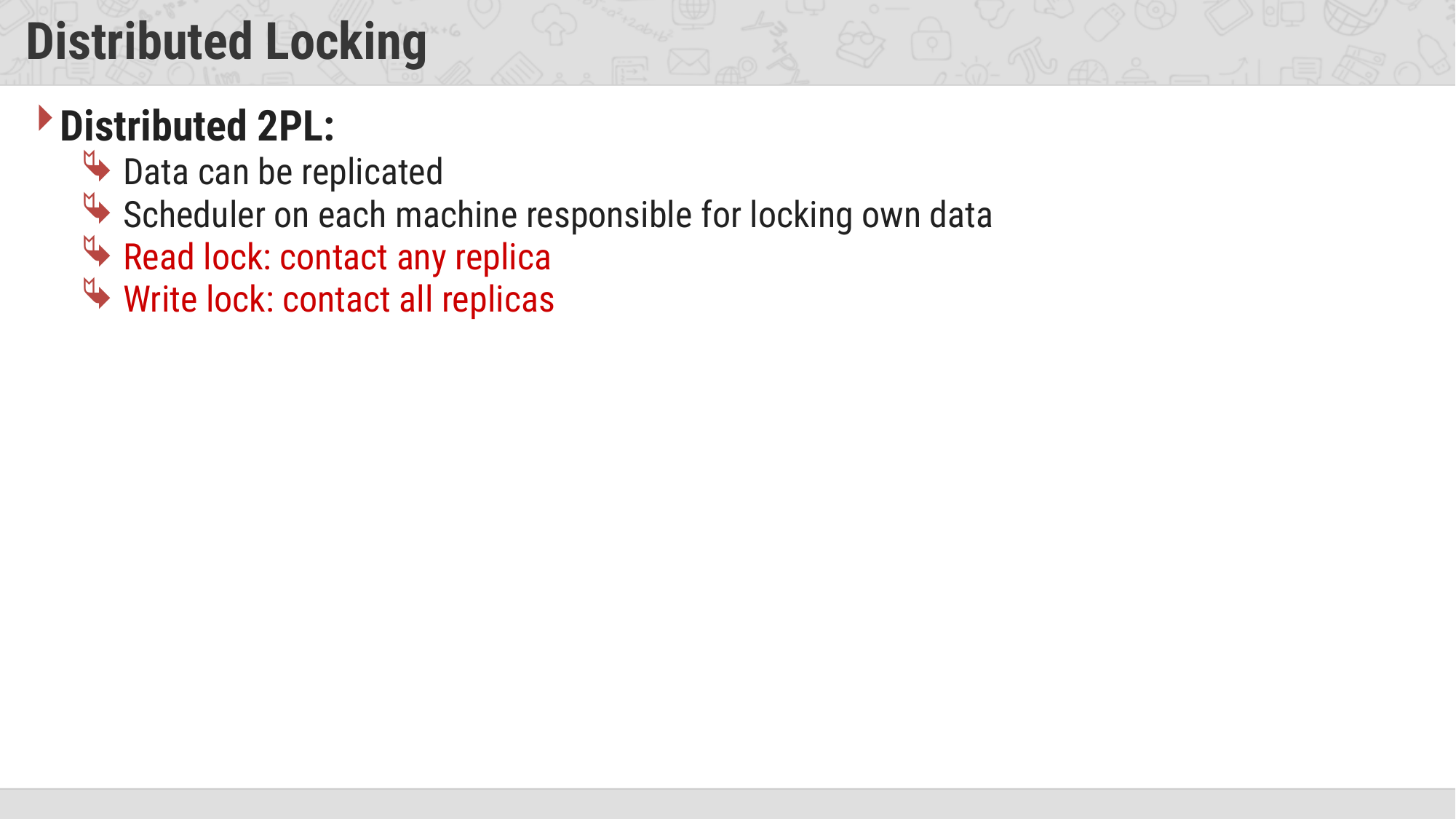

# Distributed Locking
Distributed 2PL:
Data can be replicated
Scheduler on each machine responsible for locking own data
Read lock: contact any replica
Write lock: contact all replicas